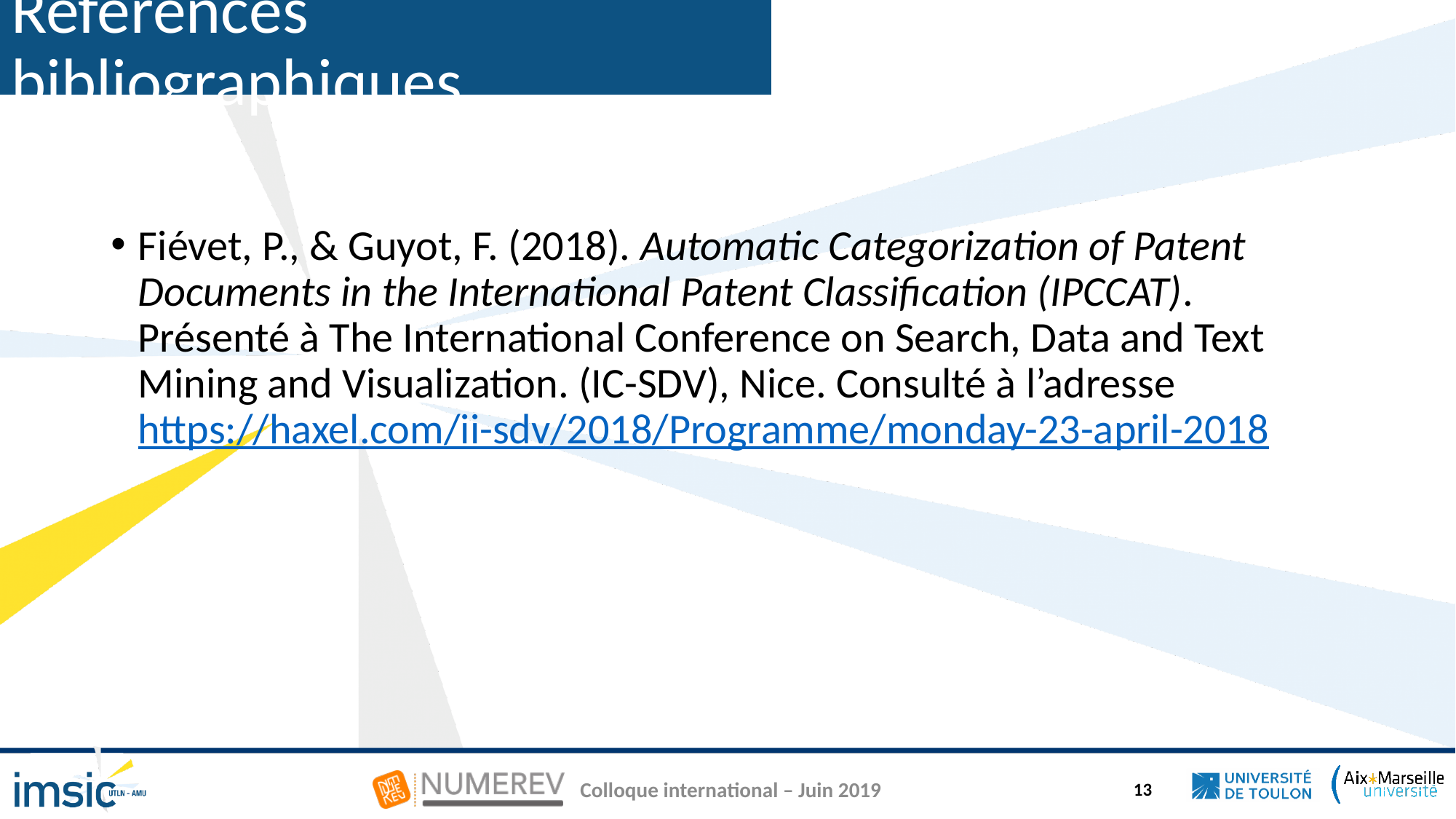

# Références bibliographiques
Fiévet, P., & Guyot, F. (2018). Automatic Categorization of Patent Documents in the International Patent Classification (IPCCAT). Présenté à The International Conference on Search, Data and Text Mining and Visualization. (IC-SDV), Nice. Consulté à l’adresse https://haxel.com/ii-sdv/2018/Programme/monday-23-april-2018

Colloque international – Juin 2019
13